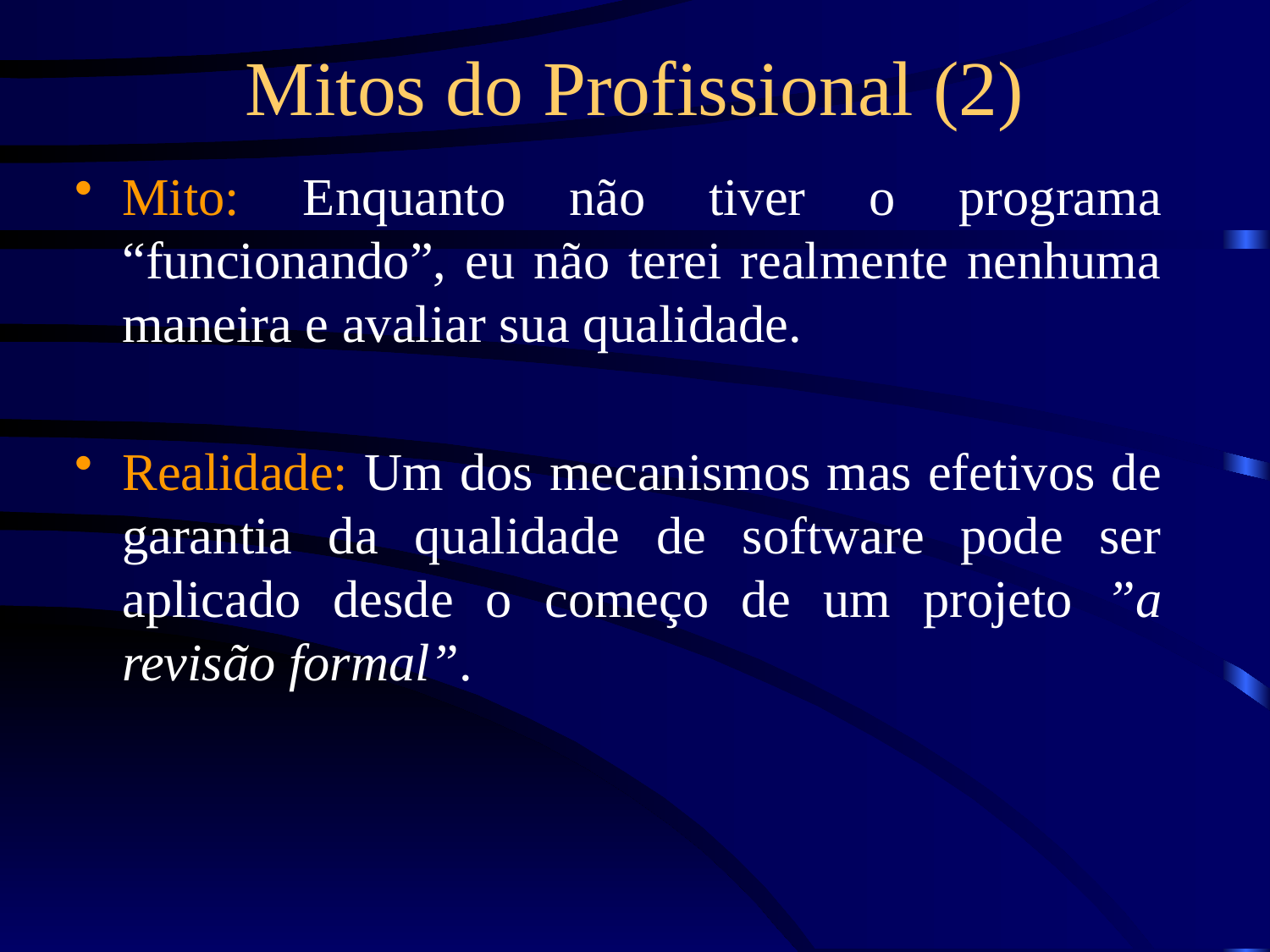

# Mitos do Profissional (2)
Mito: Enquanto não tiver o programa “funcionando”, eu não terei realmente nenhuma maneira e avaliar sua qualidade.

Realidade: Um dos mecanismos mas efetivos de garantia da qualidade de software pode ser aplicado desde o começo de um projeto ”a revisão formal”.